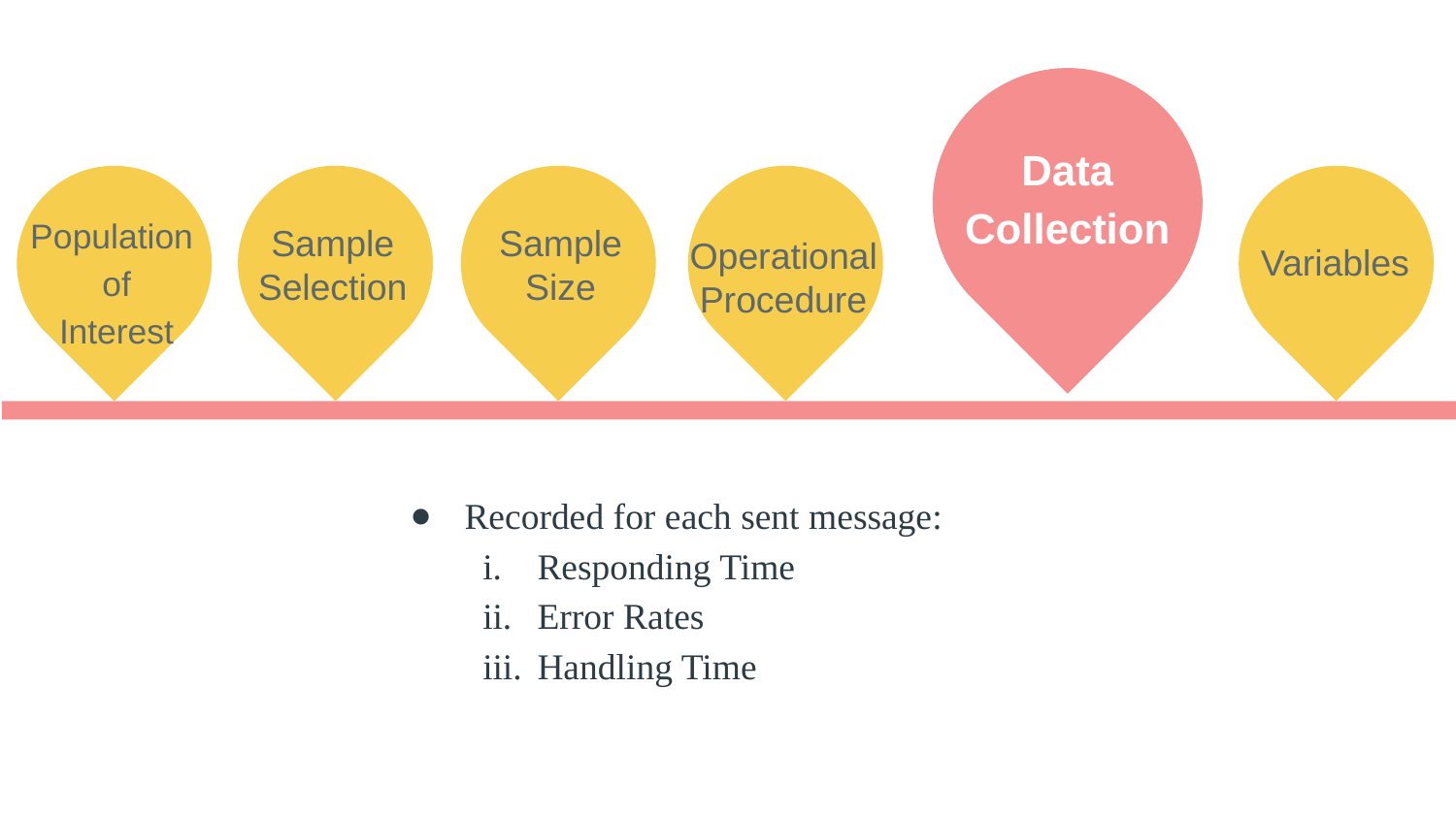

Data
Collection

Population
of
Interest
Sample
Size
Sample
Selection
Operational
Procedure
Variables

Recorded for each sent message:
Responding Time
Error Rates
Handling Time